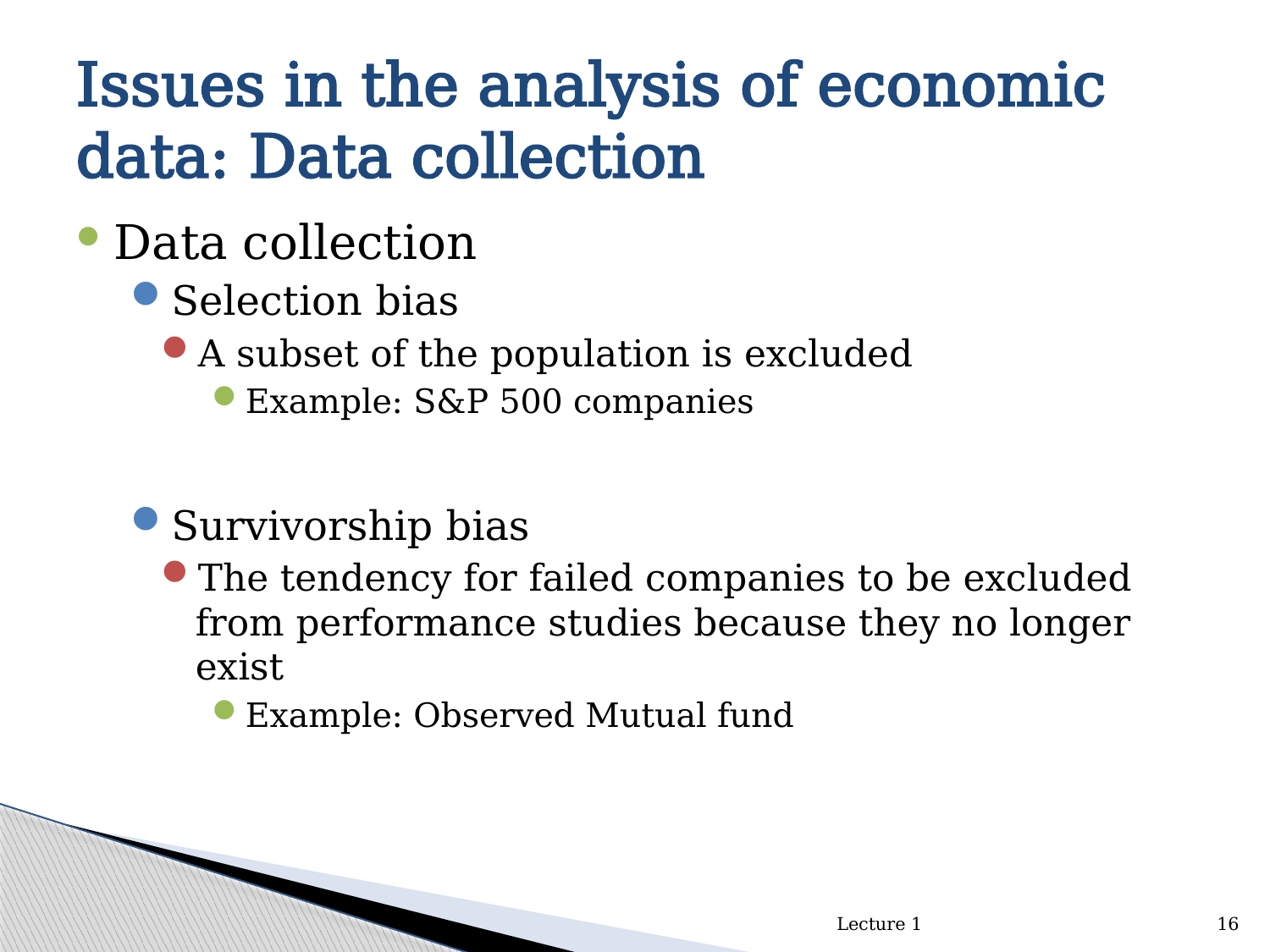

# Issues in the analysis of economic data: Data collection
Data collection
Selection bias
A subset of the population is excluded
Example: S&P 500 companies

Survivorship bias
The tendency for failed companies to be excluded from performance studies because they no longer exist
Example: Observed Mutual fund

Lecture 1
16